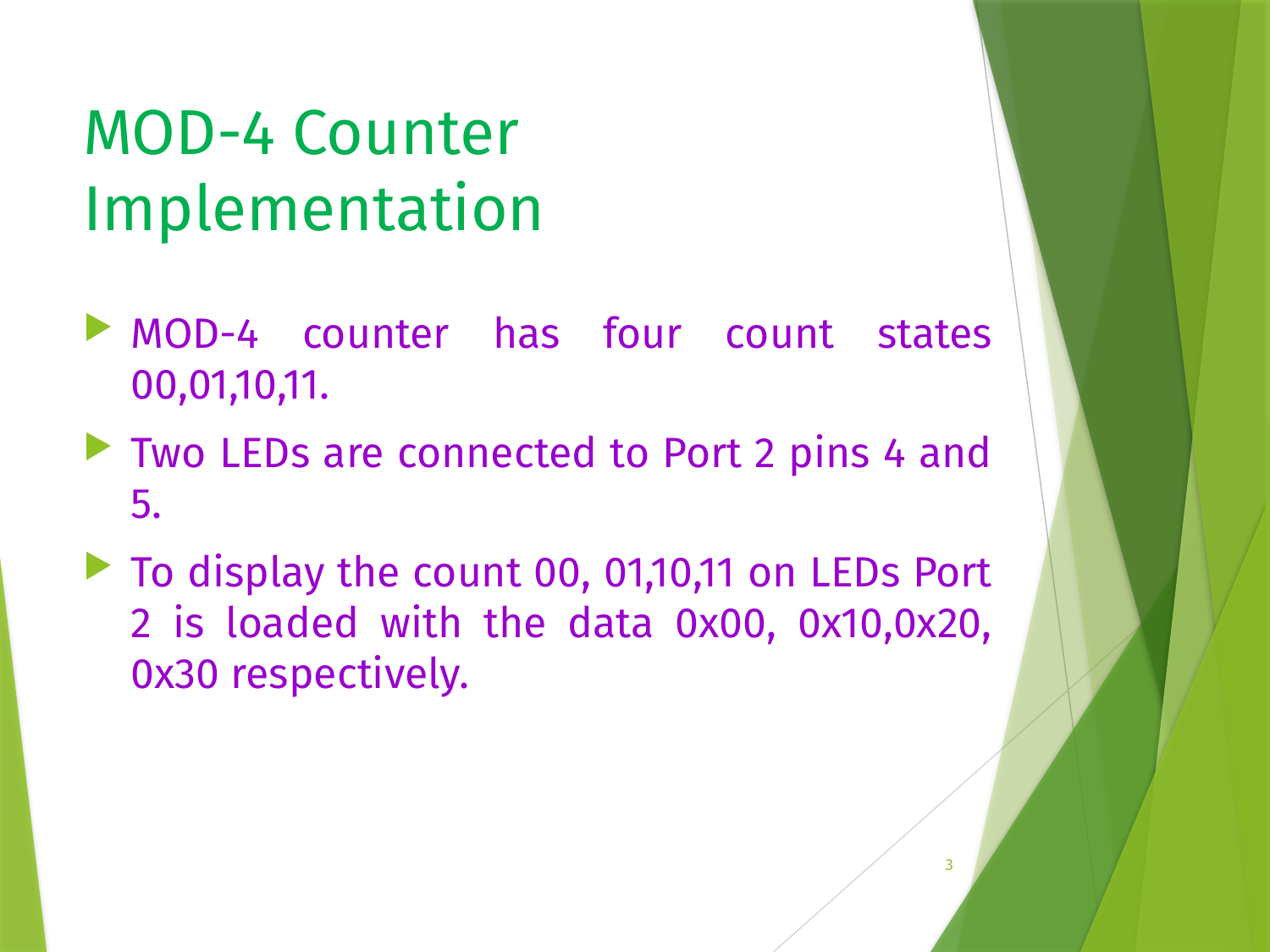

# MOD-4 Counter Implementation
MOD-4 counter has four count states 00,01,10,11.
Two LEDs are connected to Port 2 pins 4 and 5.
To display the count 00, 01,10,11 on LEDs Port 2 is loaded with the data 0x00, 0x10,0x20, 0x30 respectively.

3